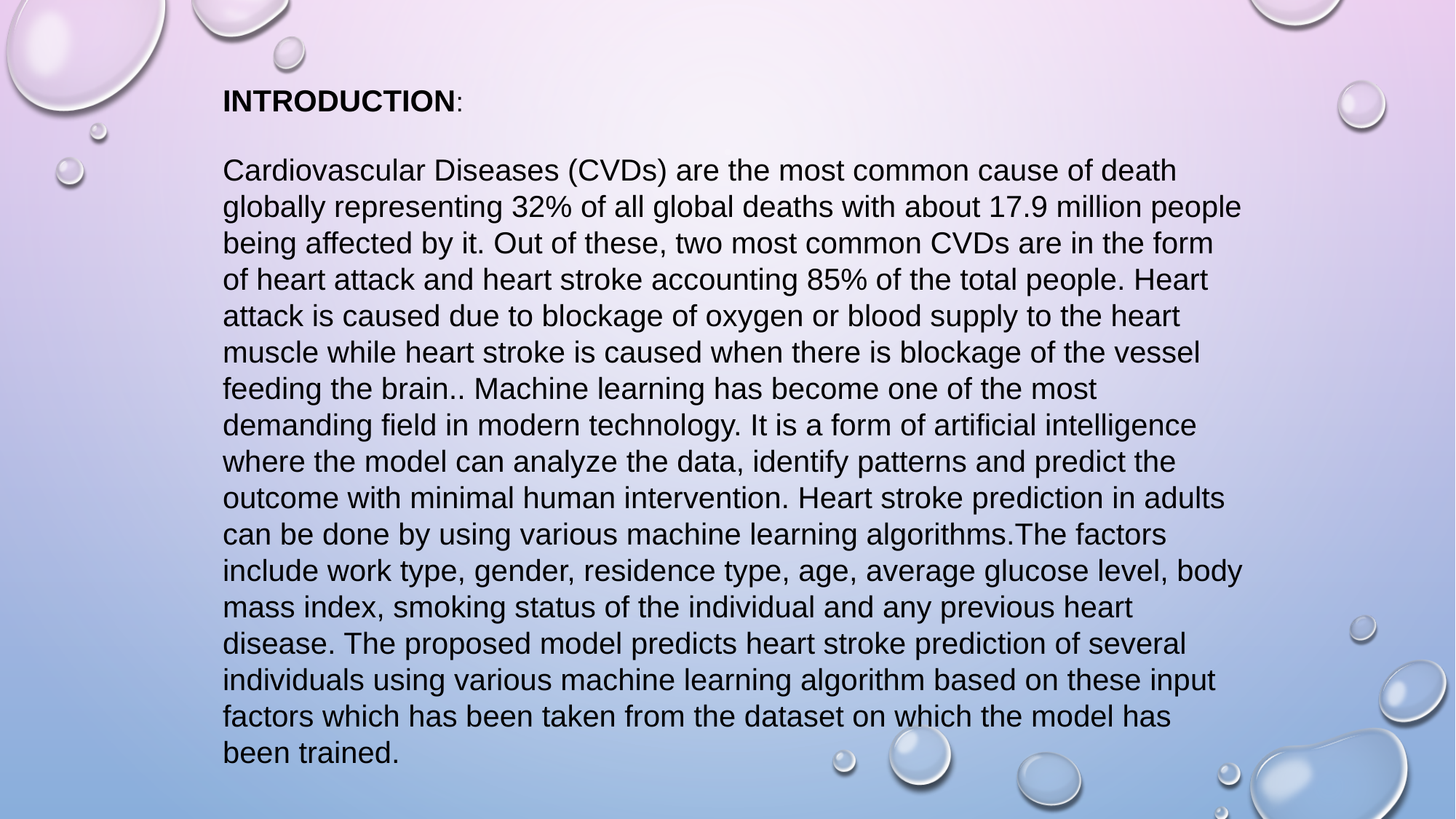

INTRODUCTION:

Cardiovascular Diseases (CVDs) are the most common cause of death globally representing 32% of all global deaths with about 17.9 million people being affected by it. Out of these, two most common CVDs are in the form of heart attack and heart stroke accounting 85% of the total people. Heart attack is caused due to blockage of oxygen or blood supply to the heart muscle while heart stroke is caused when there is blockage of the vessel feeding the brain.. Machine learning has become one of the most demanding field in modern technology. It is a form of artificial intelligence where the model can analyze the data, identify patterns and predict the outcome with minimal human intervention. Heart stroke prediction in adults can be done by using various machine learning algorithms.The factors include work type, gender, residence type, age, average glucose level, body mass index, smoking status of the individual and any previous heart disease. The proposed model predicts heart stroke prediction of several individuals using various machine learning algorithm based on these input factors which has been taken from the dataset on which the model has been trained.